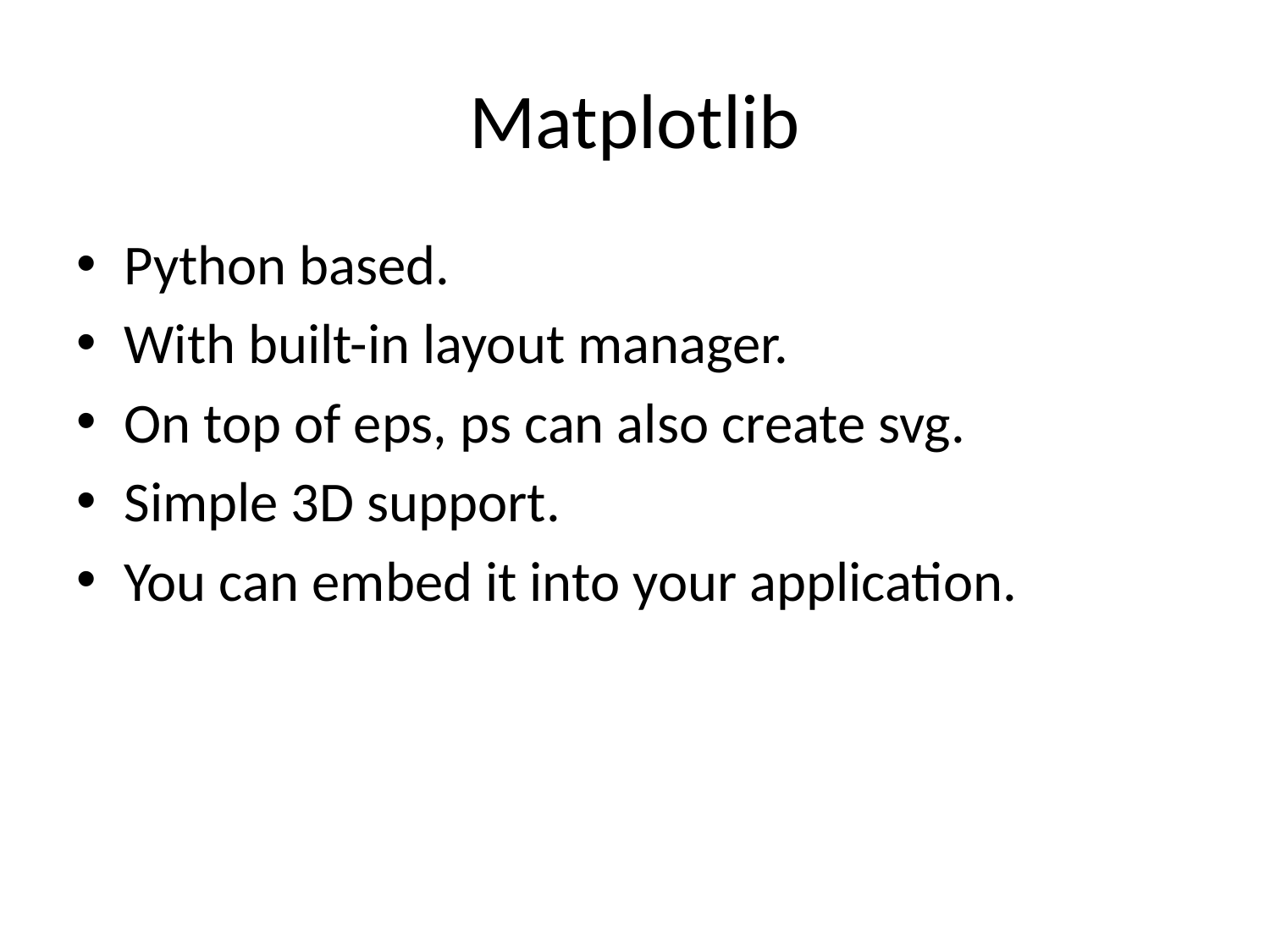

# Matplotlib
Python based.
With built-in layout manager.
On top of eps, ps can also create svg.
Simple 3D support.
You can embed it into your application.